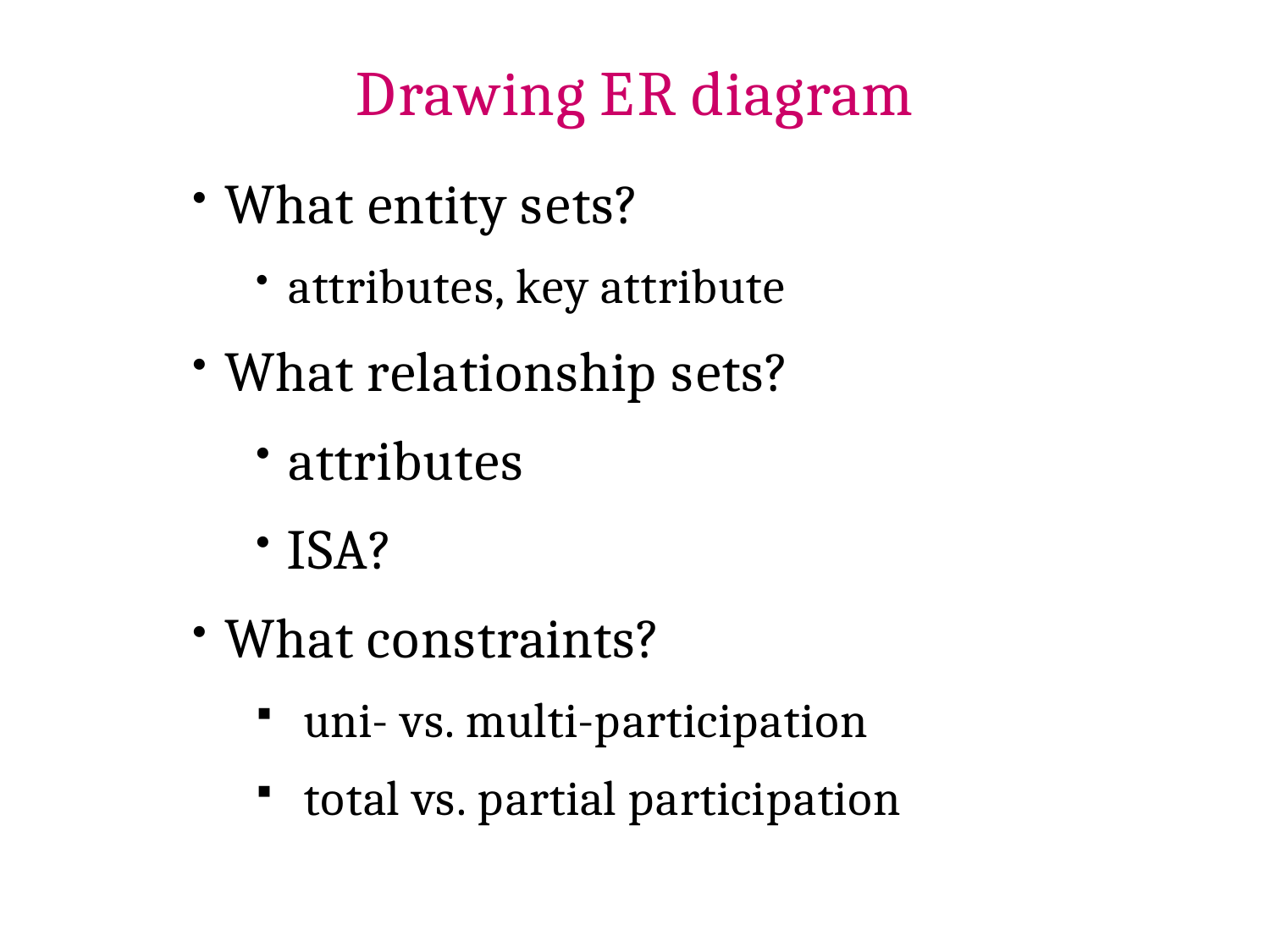

Drawing ER diagram
What entity sets?
attributes, key attribute
What relationship sets?
attributes
ISA?
What constraints?
uni- vs. multi-participation
total vs. partial participation